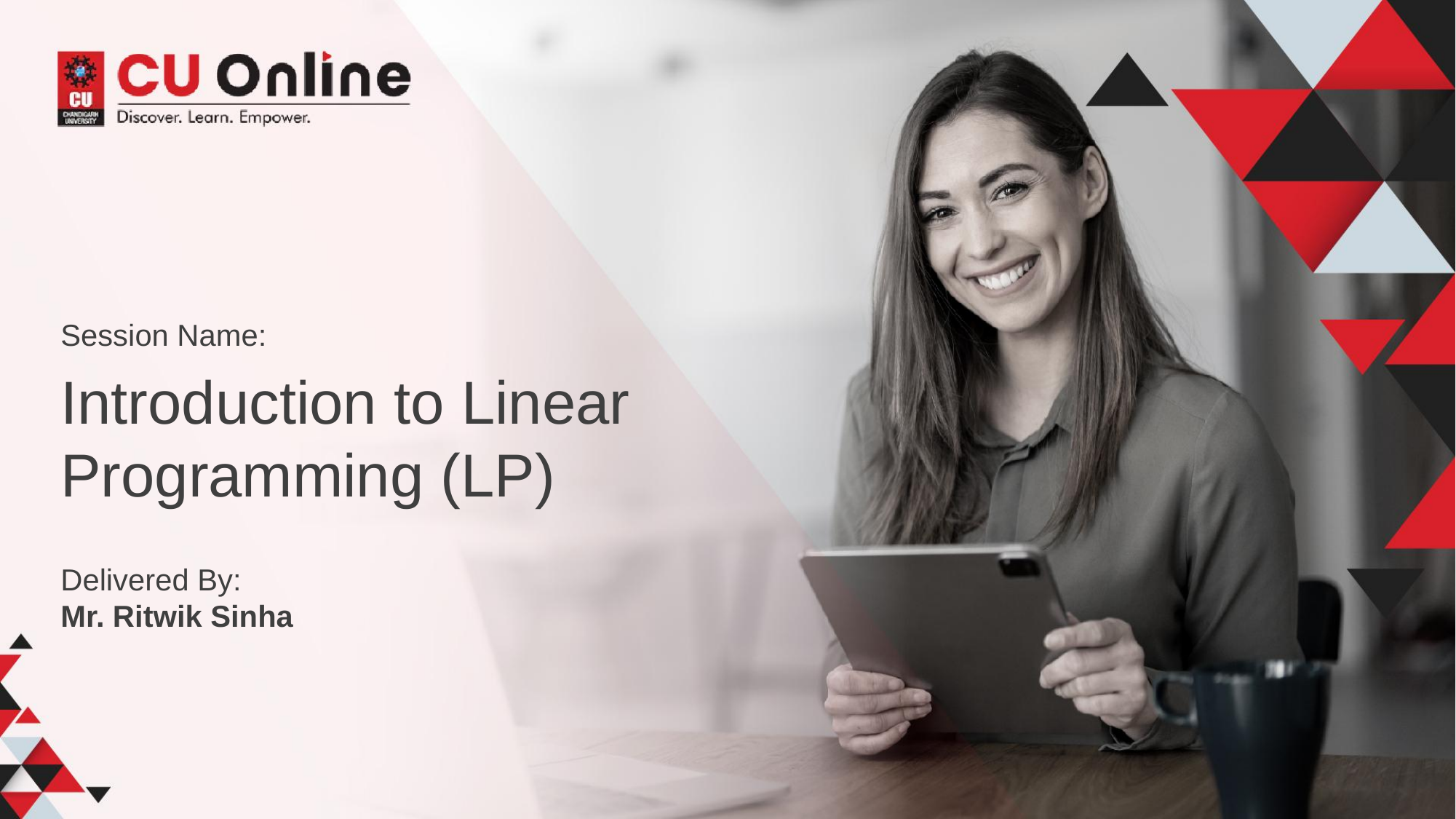

Session Name:
Introduction to Linear Programming (LP)

Delivered By:
Mr. Ritwik Sinha